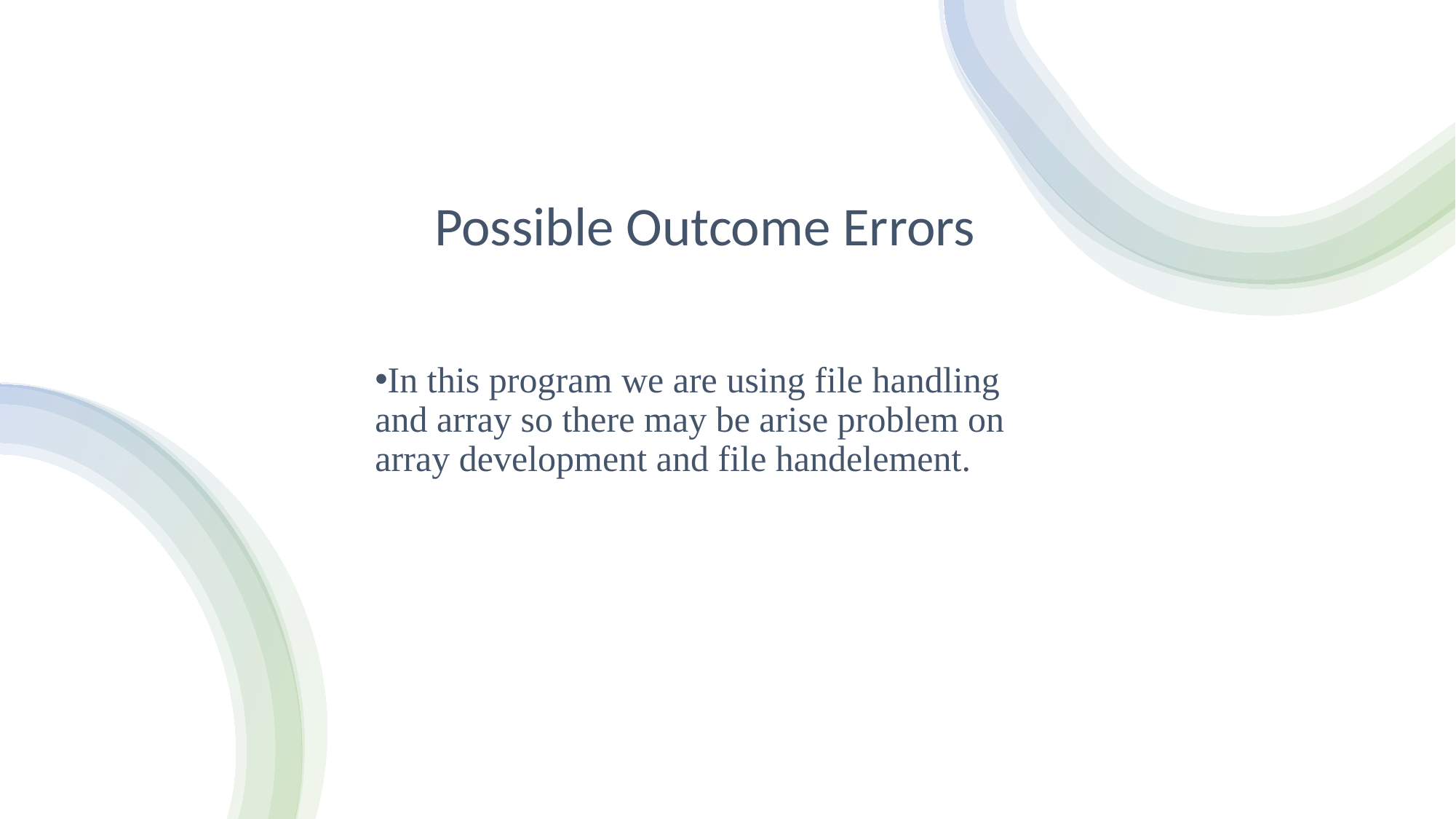

Possible Outcome Errors
In this program we are using file handling and array so there may be arise problem on array development and file handelement.